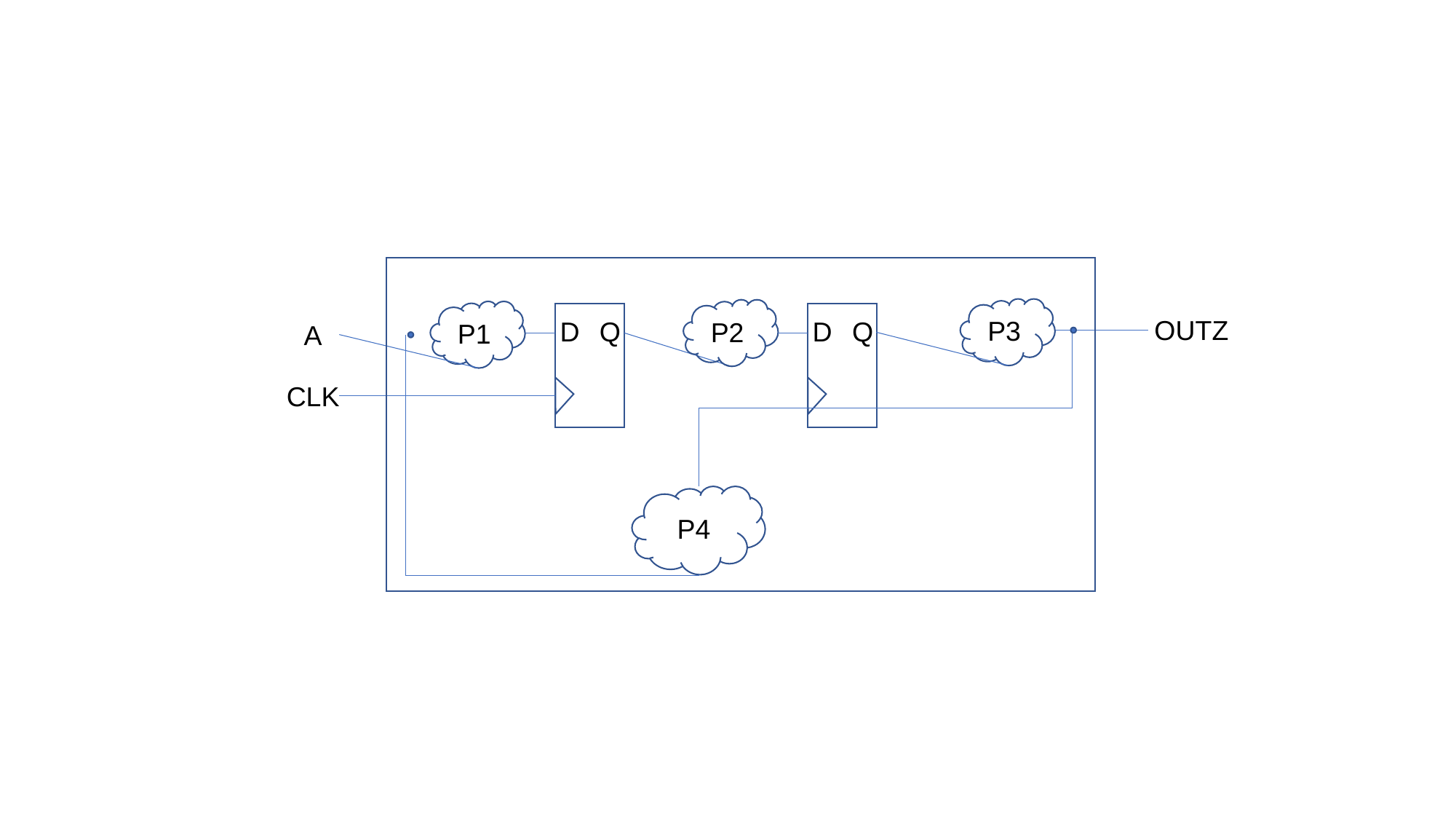

P3
P2
P1

OUTZ
D
Q
D
Q
A

CLK

P4